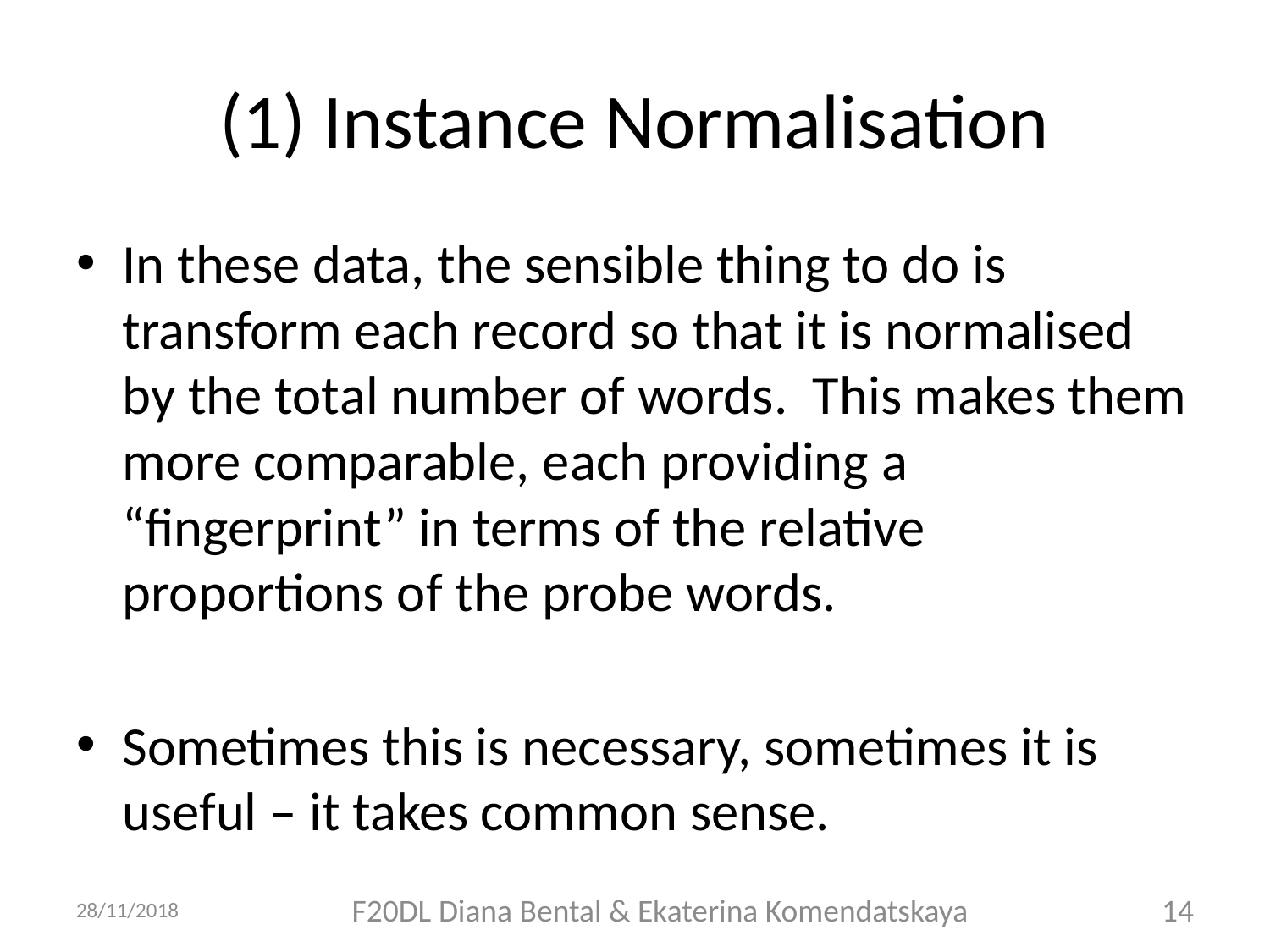

# (1) Instance Normalisation
In these data, the sensible thing to do is transform each record so that it is normalised by the total number of words.  This makes them more comparable, each providing a “fingerprint” in terms of the relative proportions of the probe words.

Sometimes this is necessary, sometimes it is useful – it takes common sense.

28/11/2018
F20DL Diana Bental & Ekaterina Komendatskaya
14